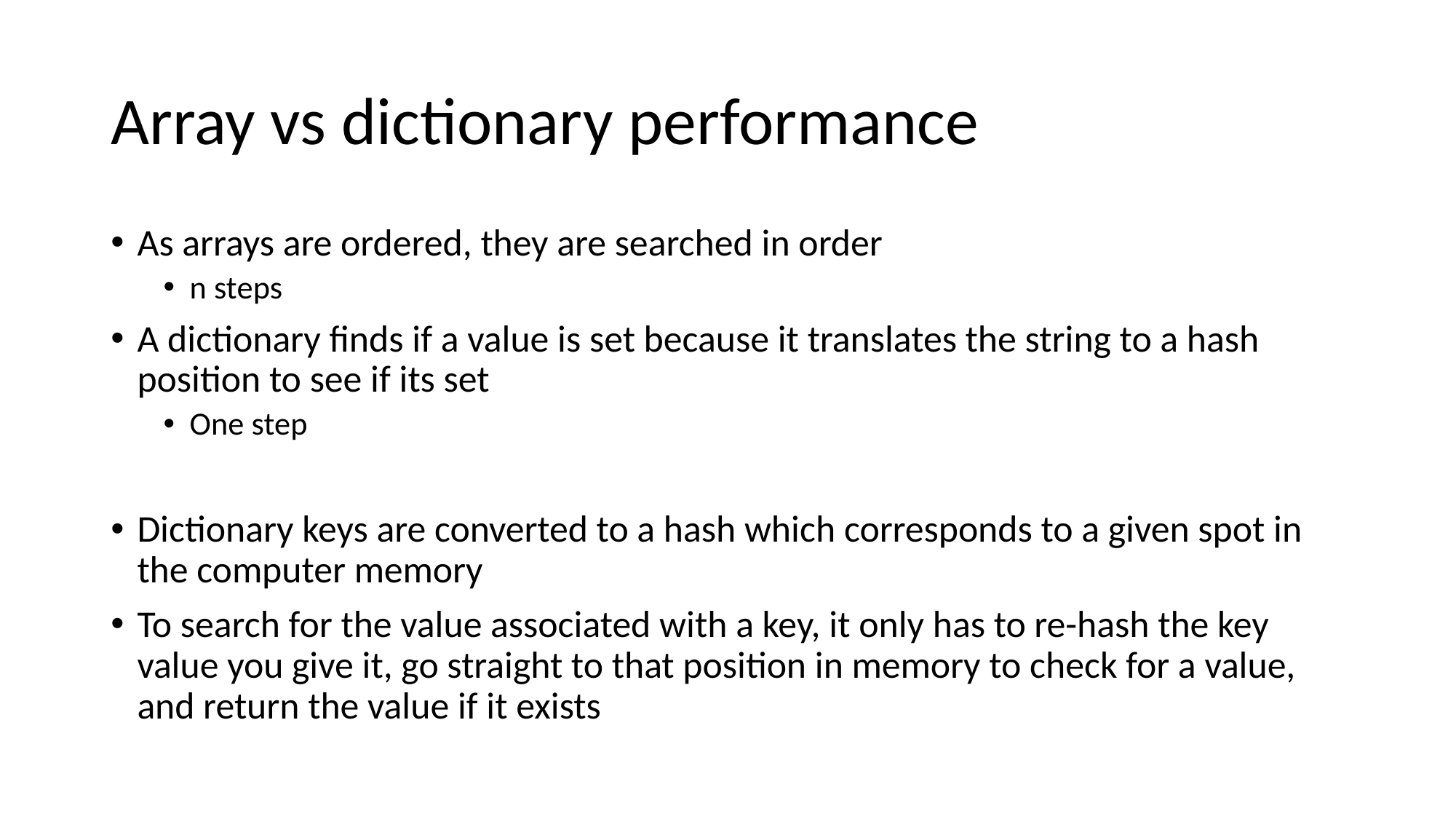

# Array vs dictionary performance
As arrays are ordered, they are searched in order
n steps
A dictionary finds if a value is set because it translates the string to a hash position to see if its set
One step

Dictionary keys are converted to a hash which corresponds to a given spot in the computer memory
To search for the value associated with a key, it only has to re-hash the key value you give it, go straight to that position in memory to check for a value, and return the value if it exists